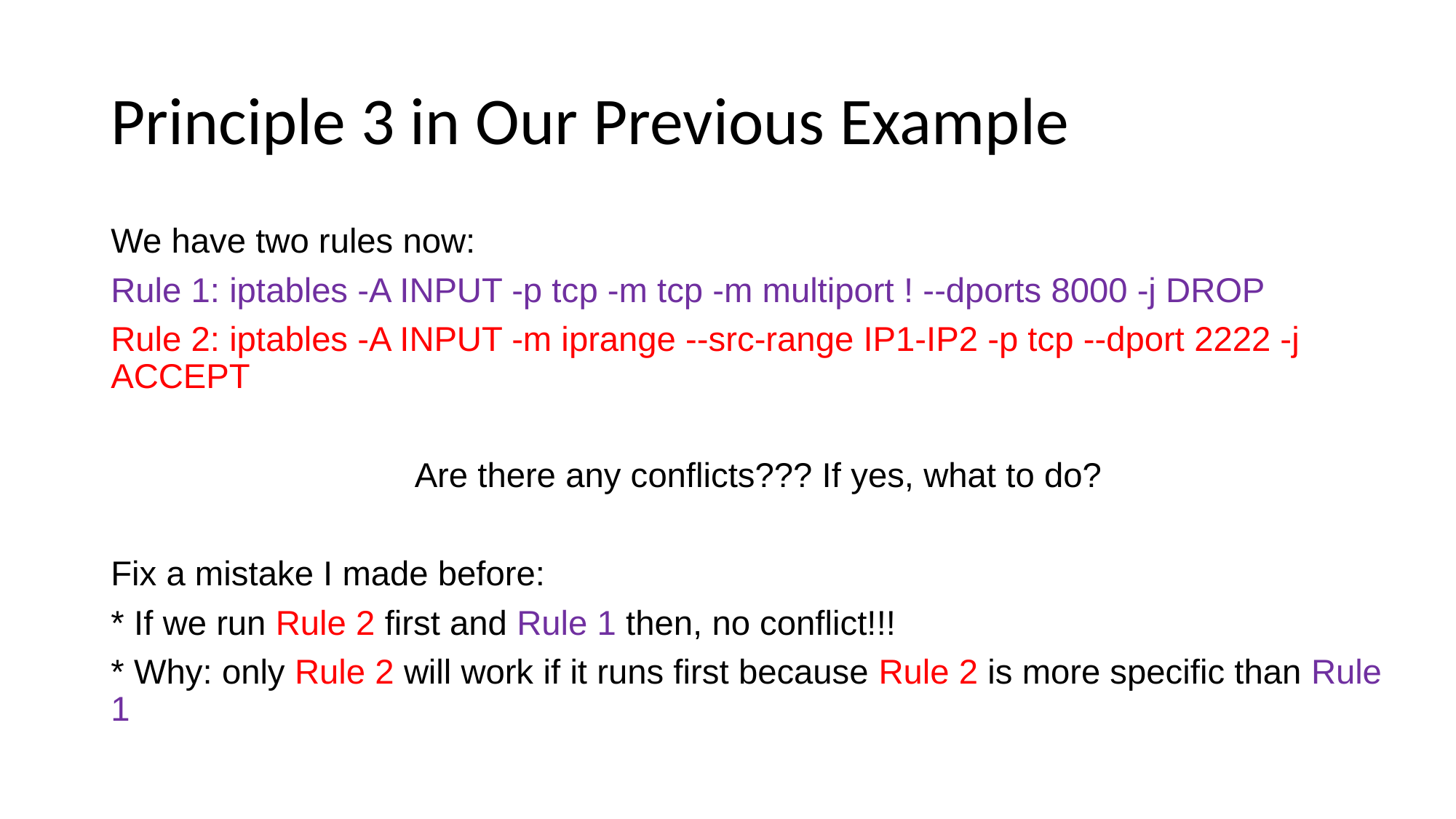

# Principle 3 in Our Previous Example
We have two rules now:
Rule 1: iptables -A INPUT -p tcp -m tcp -m multiport ! --dports 8000 -j DROP
Rule 2: iptables -A INPUT -m iprange --src-range IP1-IP2 -p tcp --dport 2222 -j ACCEPT

Are there any conflicts??? If yes, what to do?

Fix a mistake I made before:
* If we run Rule 2 first and Rule 1 then, no conflict!!!
* Why: only Rule 2 will work if it runs first because Rule 2 is more specific than Rule 1